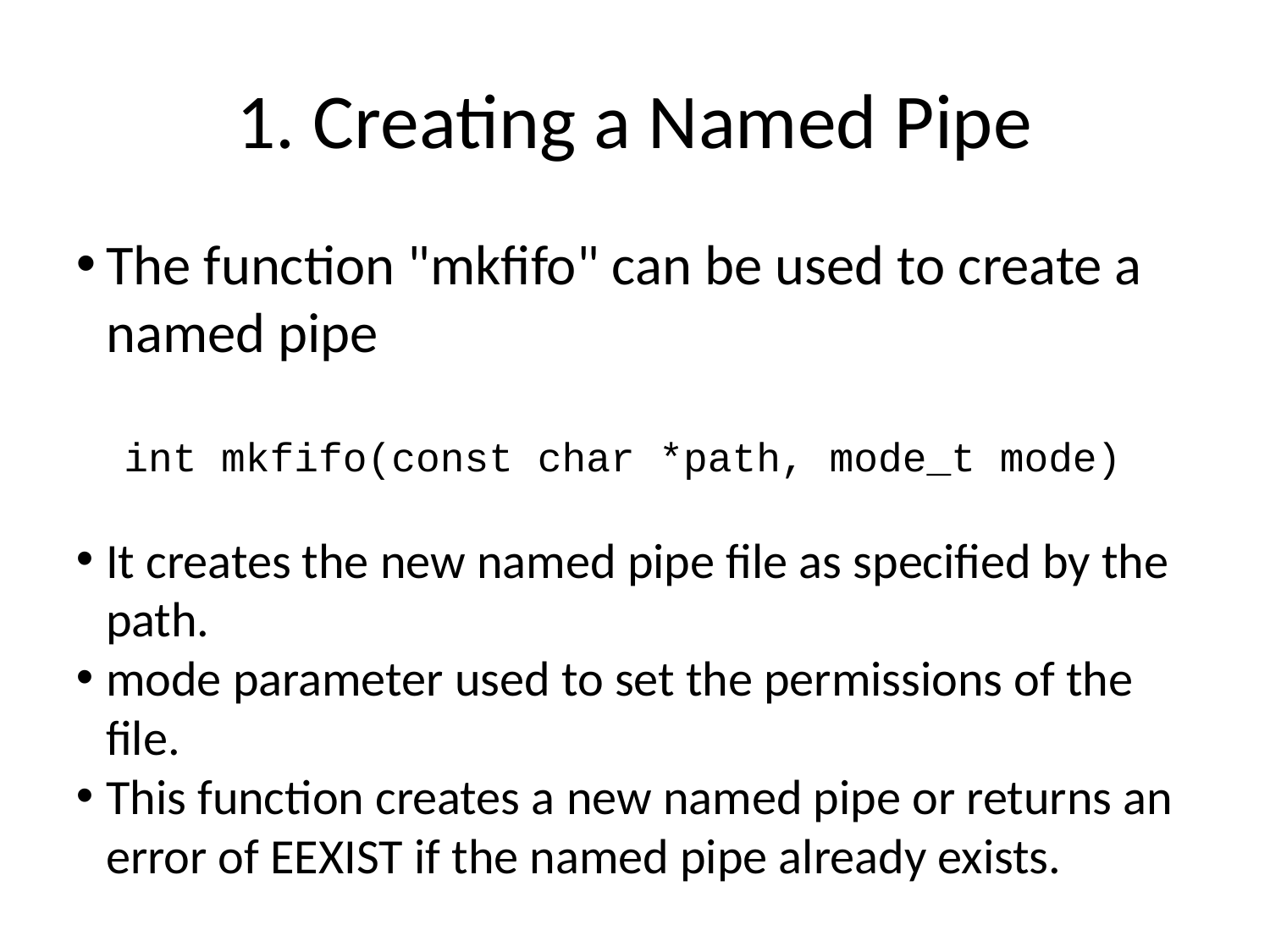

1. Creating a Named Pipe
The function "mkfifo" can be used to create a named pipe

int mkfifo(const char *path, mode_t mode)

It creates the new named pipe file as specified by the path.
mode parameter used to set the permissions of the file.
This function creates a new named pipe or returns an error of EEXIST if the named pipe already exists.